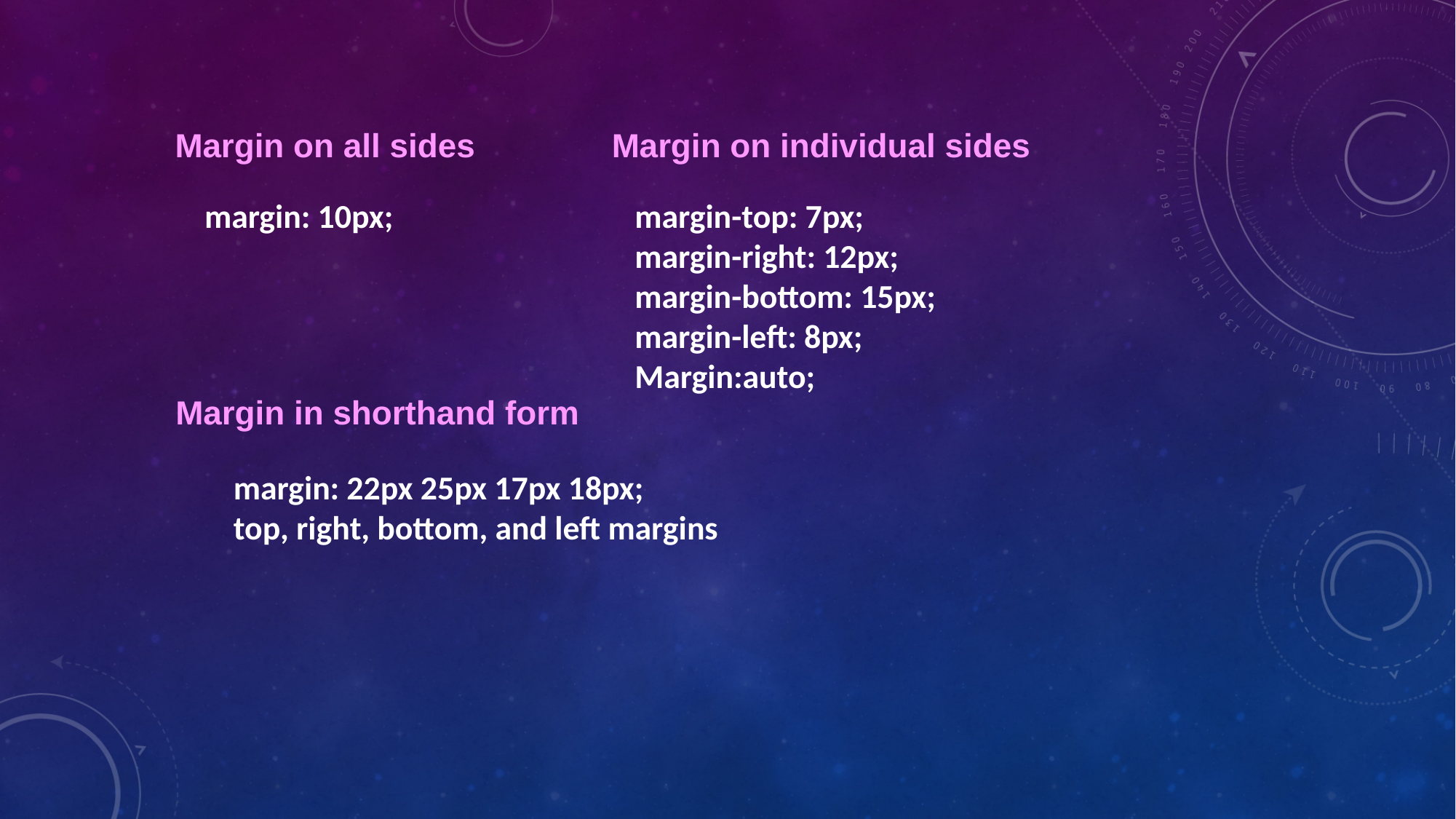

Margin on all sides
Margin on individual sides
margin: 10px;
margin-top: 7px;
margin-right: 12px;
margin-bottom: 15px;
margin-left: 8px;
Margin:auto;
Margin in shorthand form
margin: 22px 25px 17px 18px;
top, right, bottom, and left margins